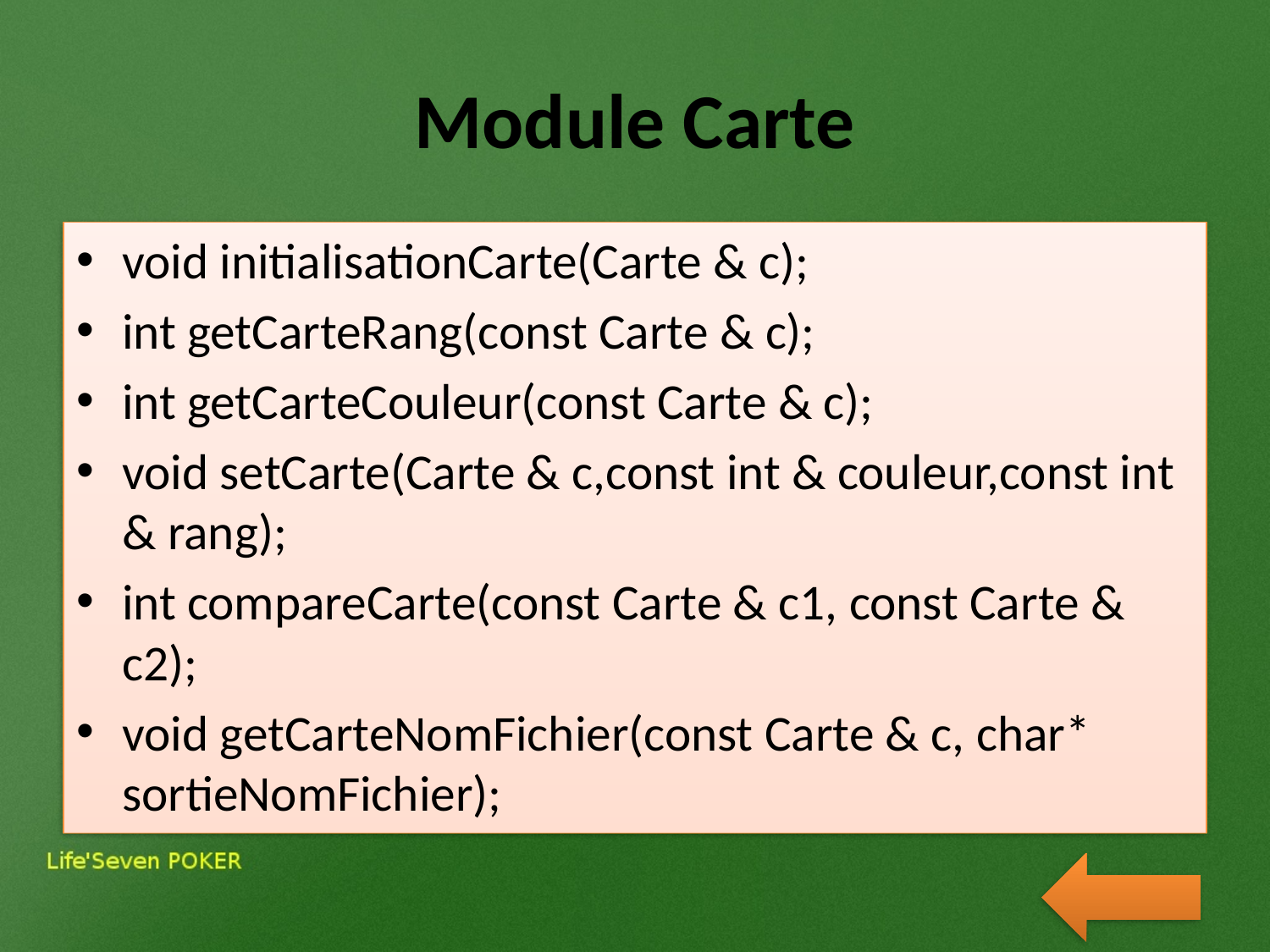

# Module Carte
void initialisationCarte(Carte & c);
int getCarteRang(const Carte & c);
int getCarteCouleur(const Carte & c);
void setCarte(Carte & c,const int & couleur,const int & rang);
int compareCarte(const Carte & c1, const Carte & c2);
void getCarteNomFichier(const Carte & c, char* sortieNomFichier);